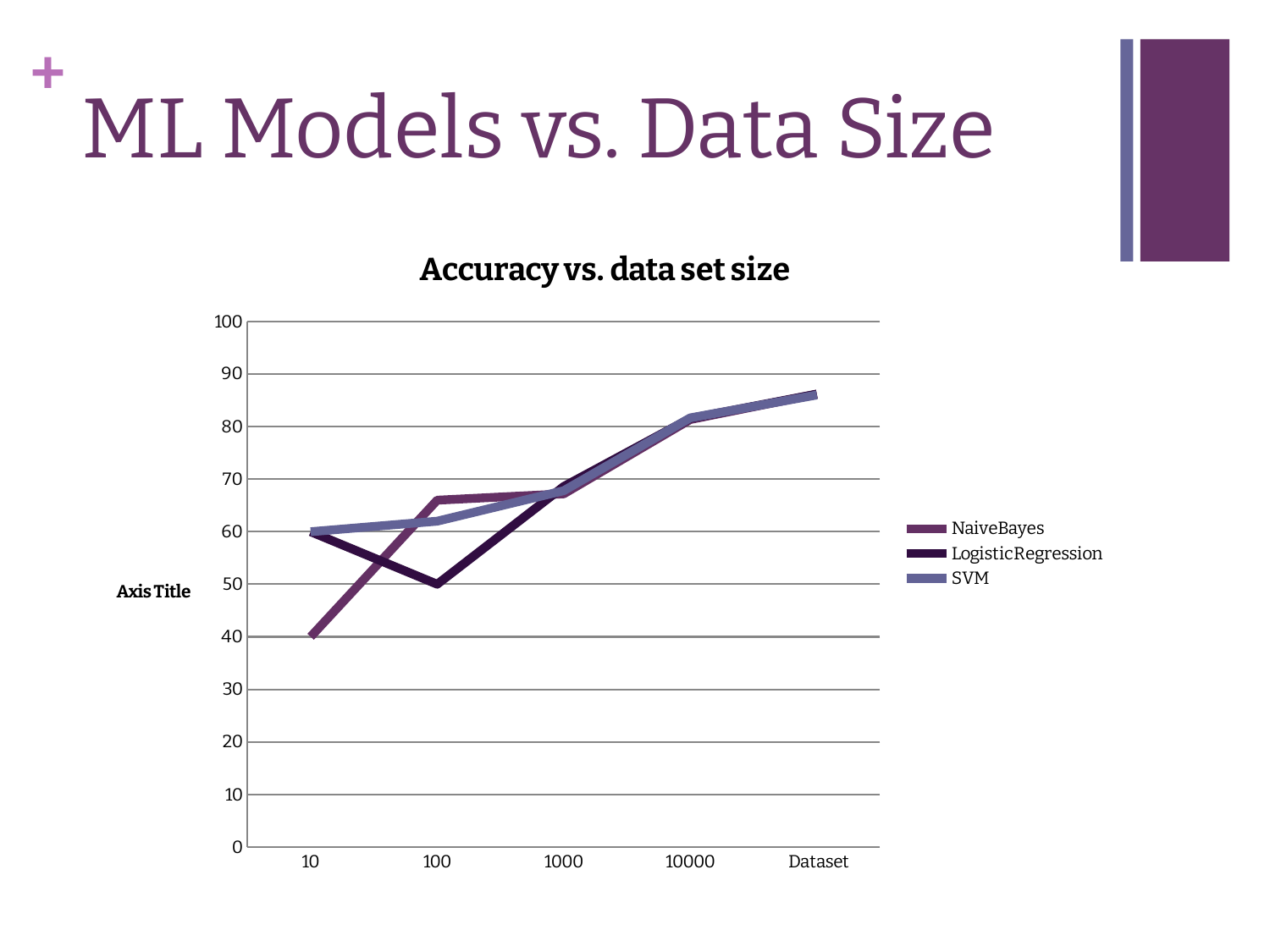

# ML Models vs. Data Size

### Chart: Accuracy vs. data set size

| Category | NaiveBayes | LogisticRegression | SVM |
|---|---|---|---|
| 10 | 40.0 | 60.0 | 60.0 |
| 100 | 66.0 | 50.0 | 62.0 |
| 1000 | 67.2 | 68.6 | 67.8 |
| 10000 | 81.34 | 81.56 | 81.66 |
|  Dataset | 86.1776 | 86.1776 | 86.0109 |